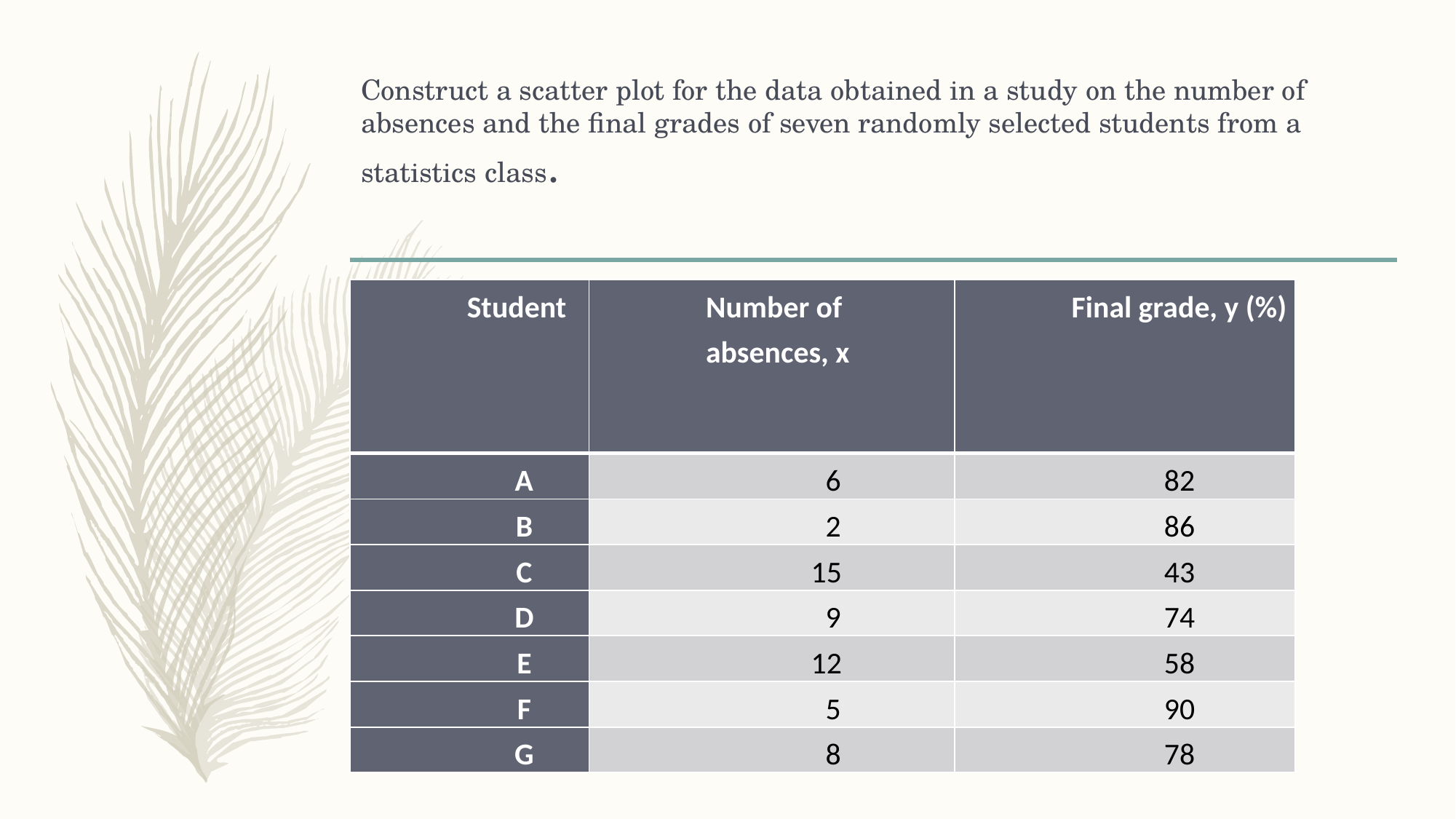

# Construct a scatter plot for the data obtained in a study on the number of absences and the final grades of seven randomly selected students from a statistics class.
| Student | Number of absences, x | Final grade, y (%) |
| --- | --- | --- |
| A | 6 | 82 |
| B | 2 | 86 |
| C | 15 | 43 |
| D | 9 | 74 |
| E | 12 | 58 |
| F | 5 | 90 |
| G | 8 | 78 |